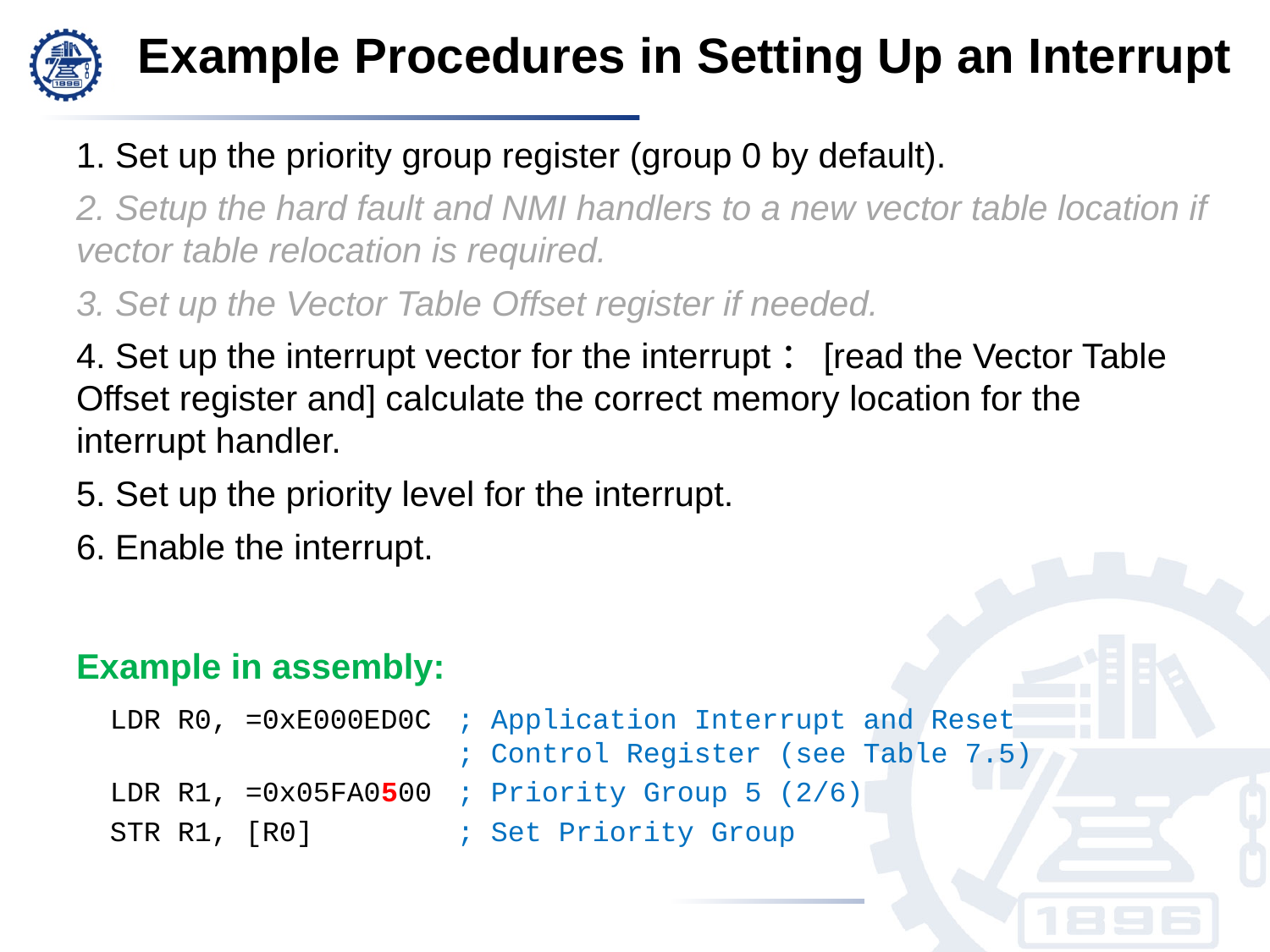

Example Procedures in Setting Up an Interrupt
1. Set up the priority group register (group 0 by default).
2. Setup the hard fault and NMI handlers to a new vector table location if vector table relocation is required.
3. Set up the Vector Table Offset register if needed.
4. Set up the interrupt vector for the interrupt：[read the Vector Table Offset register and] calculate the correct memory location for the interrupt handler.
5. Set up the priority level for the interrupt.
6. Enable the interrupt.

Example in assembly:
  LDR R0, =0xE000ED0C 	; Application Interrupt and Reset 			  	; Control Register (see Table 7.5)
  LDR R1, =0x05FA0500 	; Priority Group 5 (2/6)
  STR R1, [R0]	  	; Set Priority Group